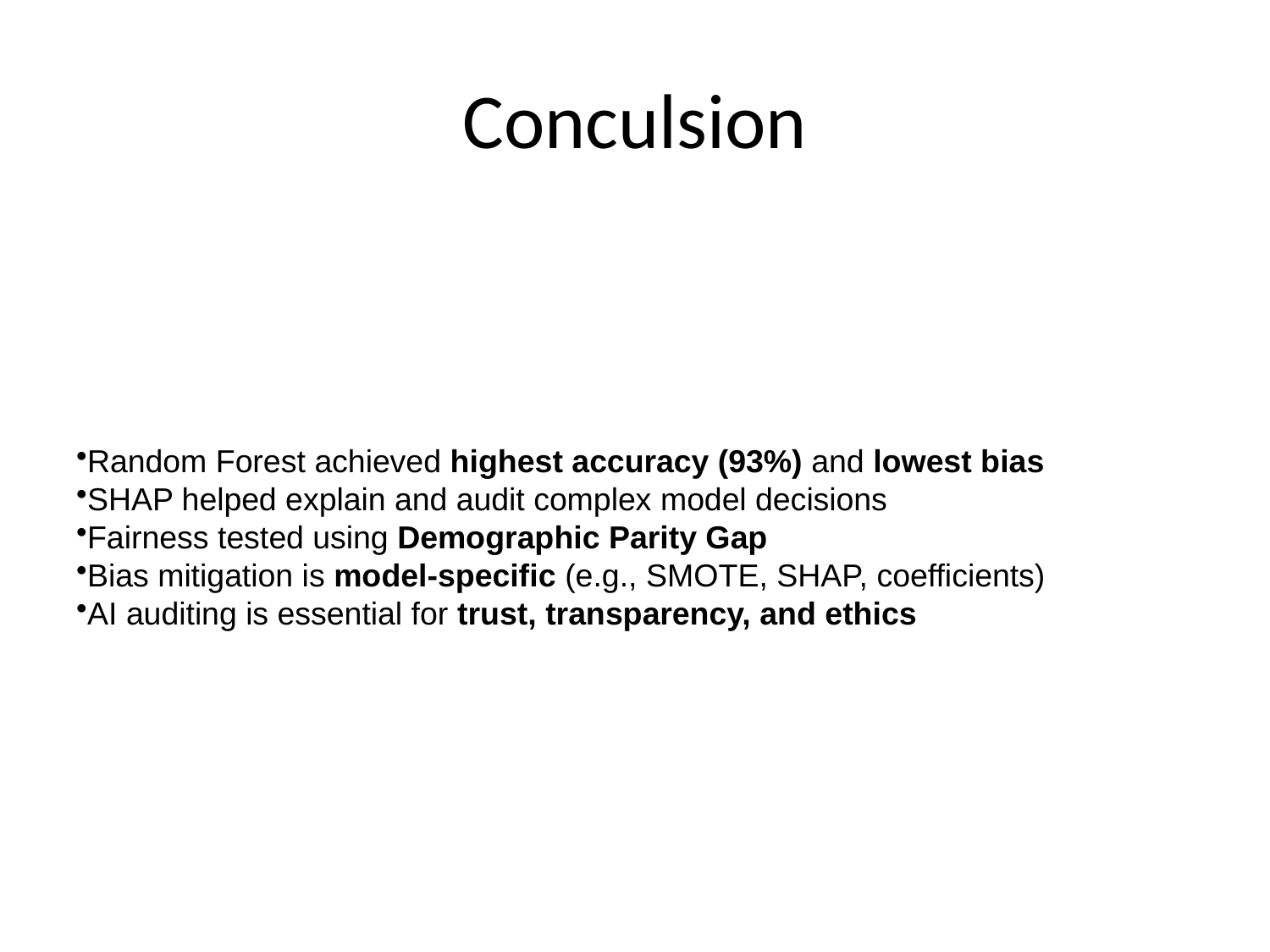

# Conculsion
Random Forest achieved highest accuracy (93%) and lowest bias
SHAP helped explain and audit complex model decisions
Fairness tested using Demographic Parity Gap
Bias mitigation is model-specific (e.g., SMOTE, SHAP, coefficients)
AI auditing is essential for trust, transparency, and ethics